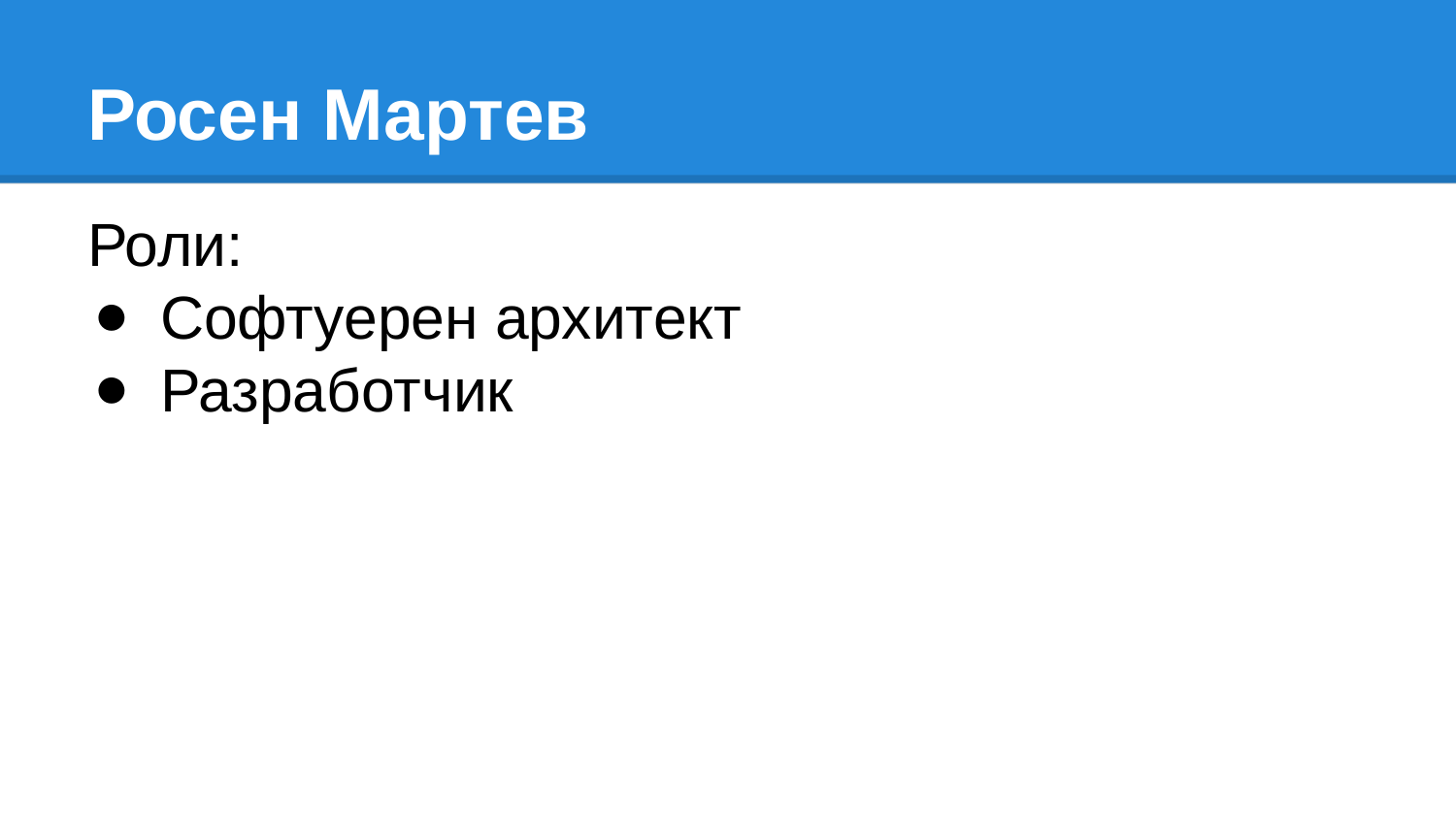

# Росен Мартев
Роли:
Софтуерен архитект
Разработчик